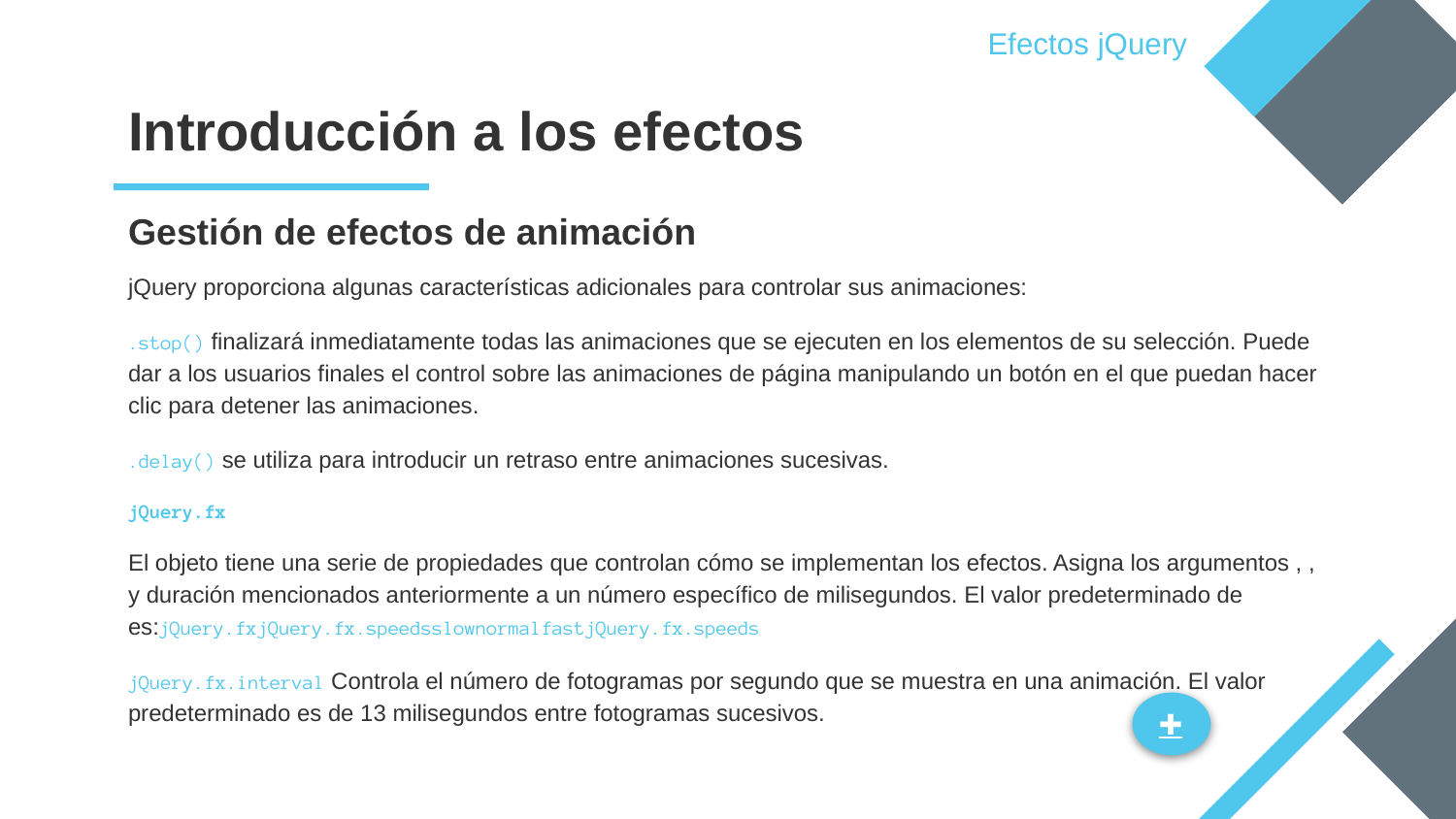

Efectos jQuery
# Introducción a los efectos
Gestión de efectos de animación
jQuery proporciona algunas características adicionales para controlar sus animaciones:
.stop() finalizará inmediatamente todas las animaciones que se ejecuten en los elementos de su selección. Puede dar a los usuarios finales el control sobre las animaciones de página manipulando un botón en el que puedan hacer clic para detener las animaciones.
.delay() se utiliza para introducir un retraso entre animaciones sucesivas.
jQuery.fx
El objeto tiene una serie de propiedades que controlan cómo se implementan los efectos. Asigna los argumentos , , y duración mencionados anteriormente a un número específico de milisegundos. El valor predeterminado de es:jQuery.fxjQuery.fx.speedsslownormalfastjQuery.fx.speeds
jQuery.fx.interval Controla el número de fotogramas por segundo que se muestra en una animación. El valor predeterminado es de 13 milisegundos entre fotogramas sucesivos.

✚